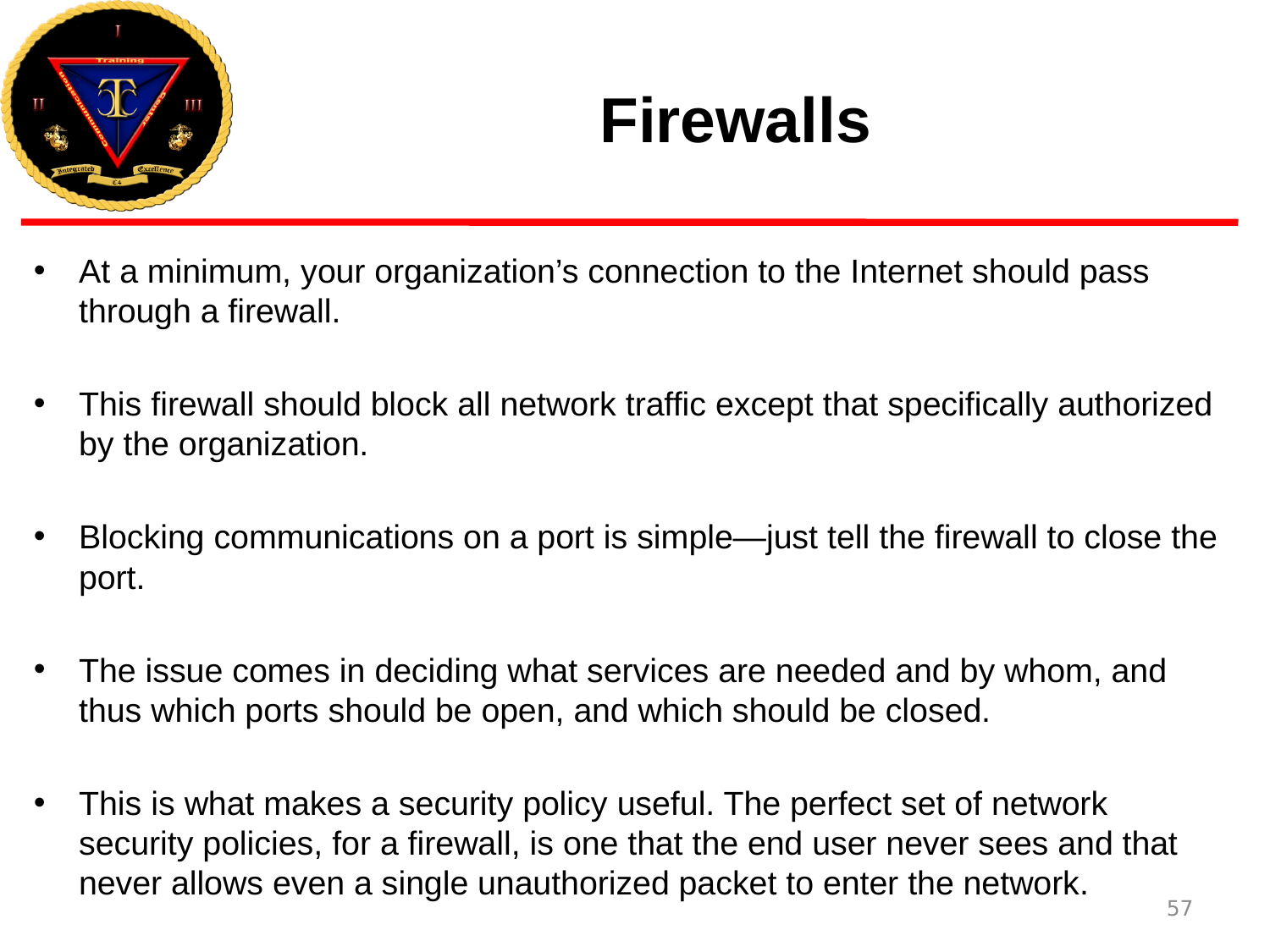

# Firewalls
At a minimum, your organization’s connection to the Internet should pass through a firewall.

This firewall should block all network traffic except that specifically authorized by the organization.

Blocking communications on a port is simple—just tell the firewall to close the port.

The issue comes in deciding what services are needed and by whom, and thus which ports should be open, and which should be closed.

This is what makes a security policy useful. The perfect set of network security policies, for a firewall, is one that the end user never sees and that never allows even a single unauthorized packet to enter the network.
57